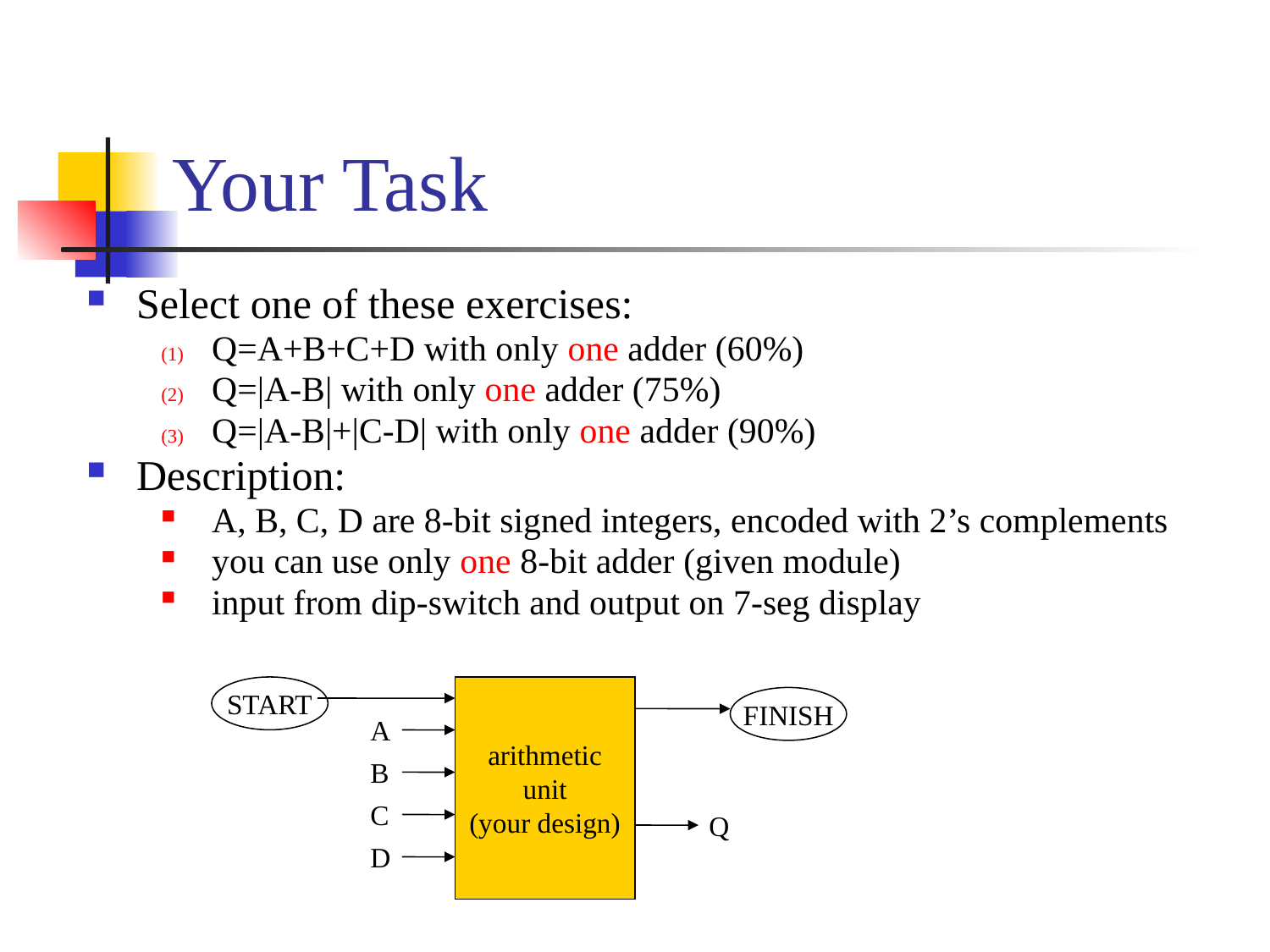

# Your Task
Select one of these exercises:
Q=A+B+C+D with only one adder (60%)
Q=|A-B| with only one adder (75%)
Q=|A-B|+|C-D| with only one adder (90%)
Description:
A, B, C, D are 8-bit signed integers, encoded with 2’s complements
you can use only one 8-bit adder (given module)
input from dip-switch and output on 7-seg display

START
arithmetic
unit
(your design)
FINISH

A

B

C
Q

D